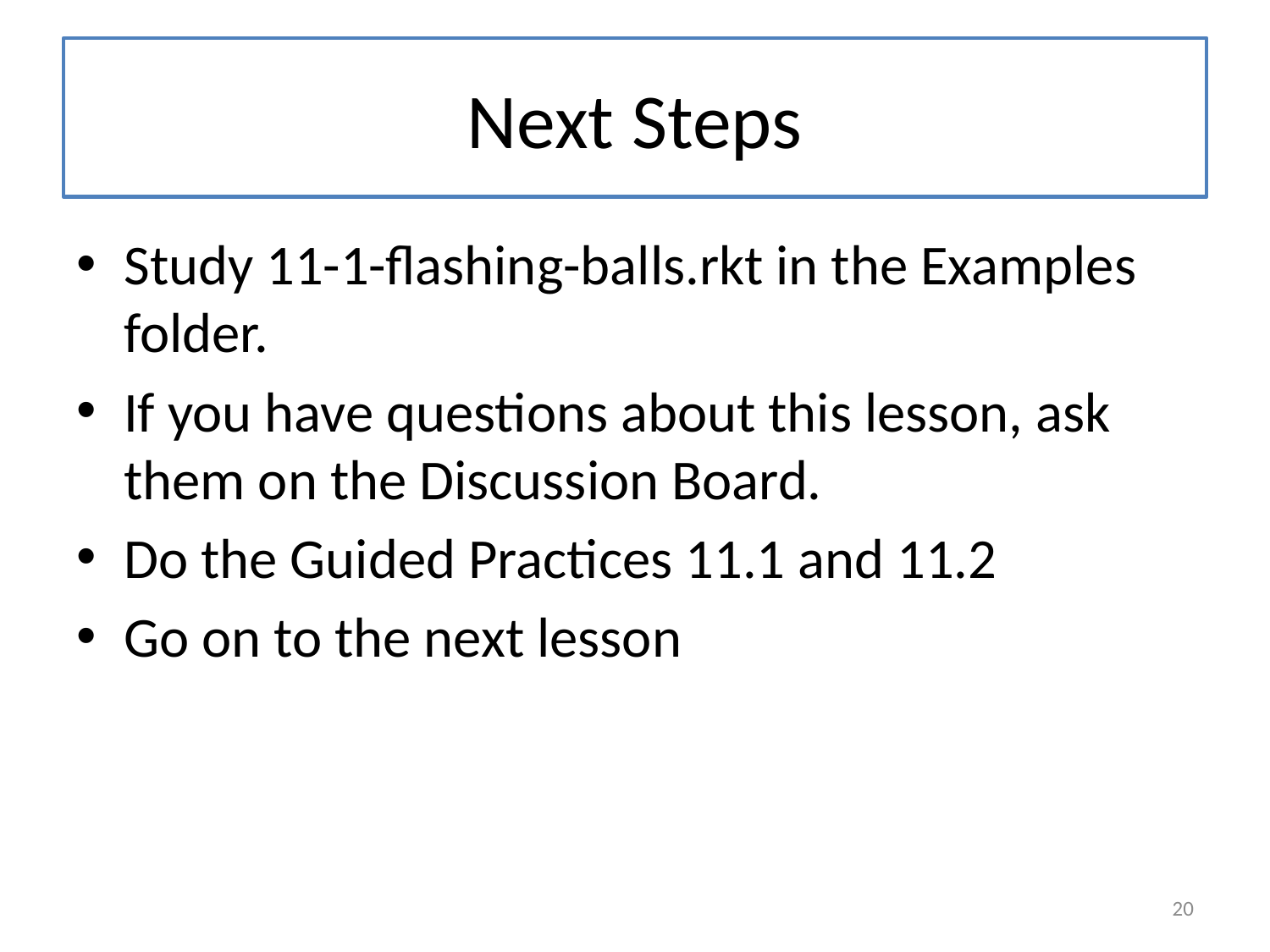

# Next Steps
Study 11-1-flashing-balls.rkt in the Examples folder.
If you have questions about this lesson, ask them on the Discussion Board.
Do the Guided Practices 11.1 and 11.2
Go on to the next lesson
20